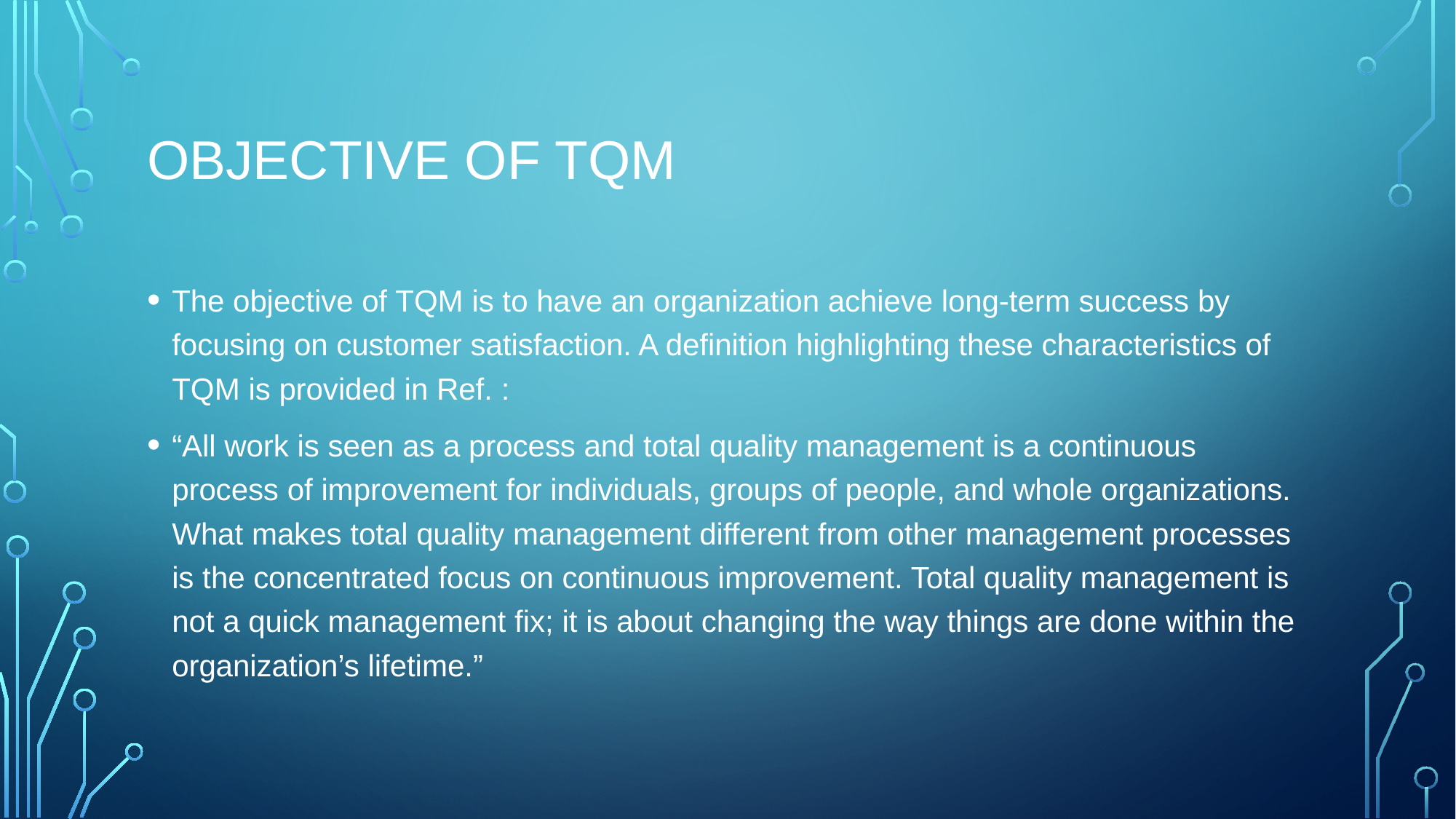

# objective of TQM
The objective of TQM is to have an organization achieve long-term success by focusing on customer satisfaction. A deﬁnition highlighting these characteristics of TQM is provided in Ref. :
“All work is seen as a process and total quality management is a continuous process of improvement for individuals, groups of people, and whole organizations. What makes total quality management different from other management processes is the concentrated focus on continuous improvement. Total quality management is not a quick management ﬁx; it is about changing the way things are done within the organization’s lifetime.”